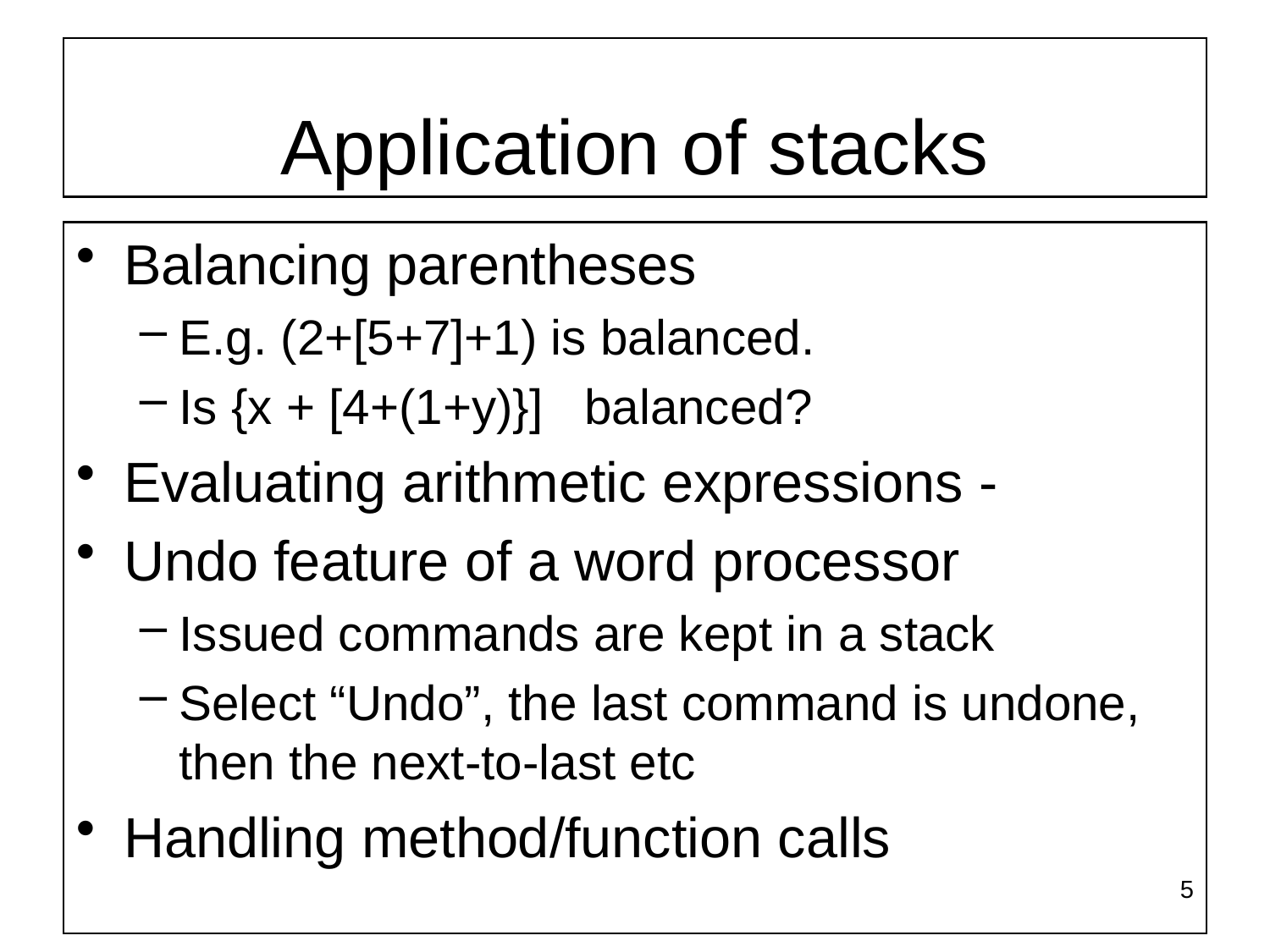

# Application of stacks
Balancing parentheses
E.g. (2+[5+7]+1) is balanced.
Is {x + [4+(1+y)}]   balanced?
Evaluating arithmetic expressions -
Undo feature of a word processor
Issued commands are kept in a stack
Select “Undo”, the last command is undone, then the next-to-last etc
Handling method/function calls

5